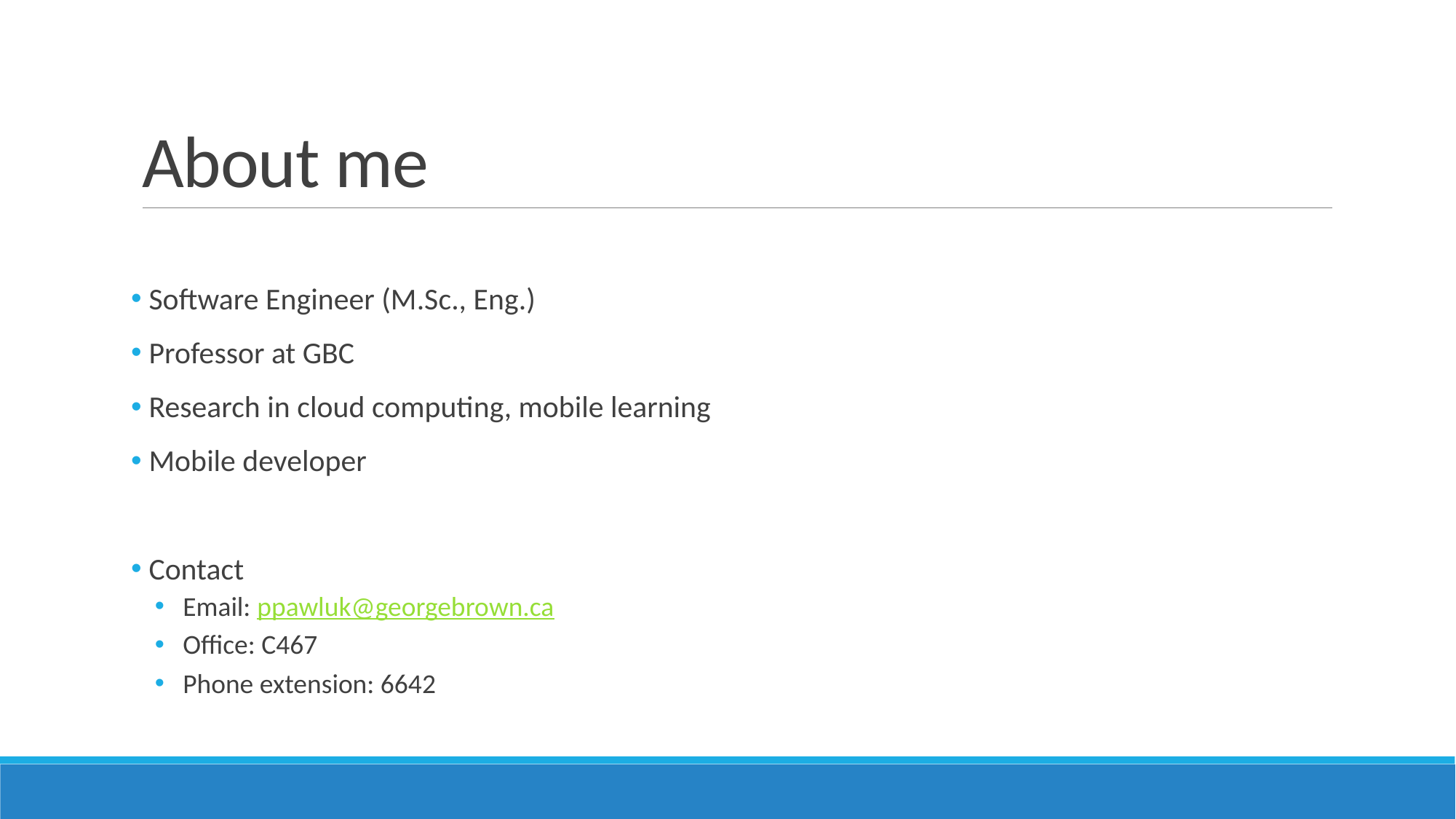

# About me

 Software Engineer (M.Sc., Eng.)
 Professor at GBC
 Research in cloud computing, mobile learning
 Mobile developer

 Contact
 Email: ppawluk@georgebrown.ca
 Office: C467
 Phone extension: 6642